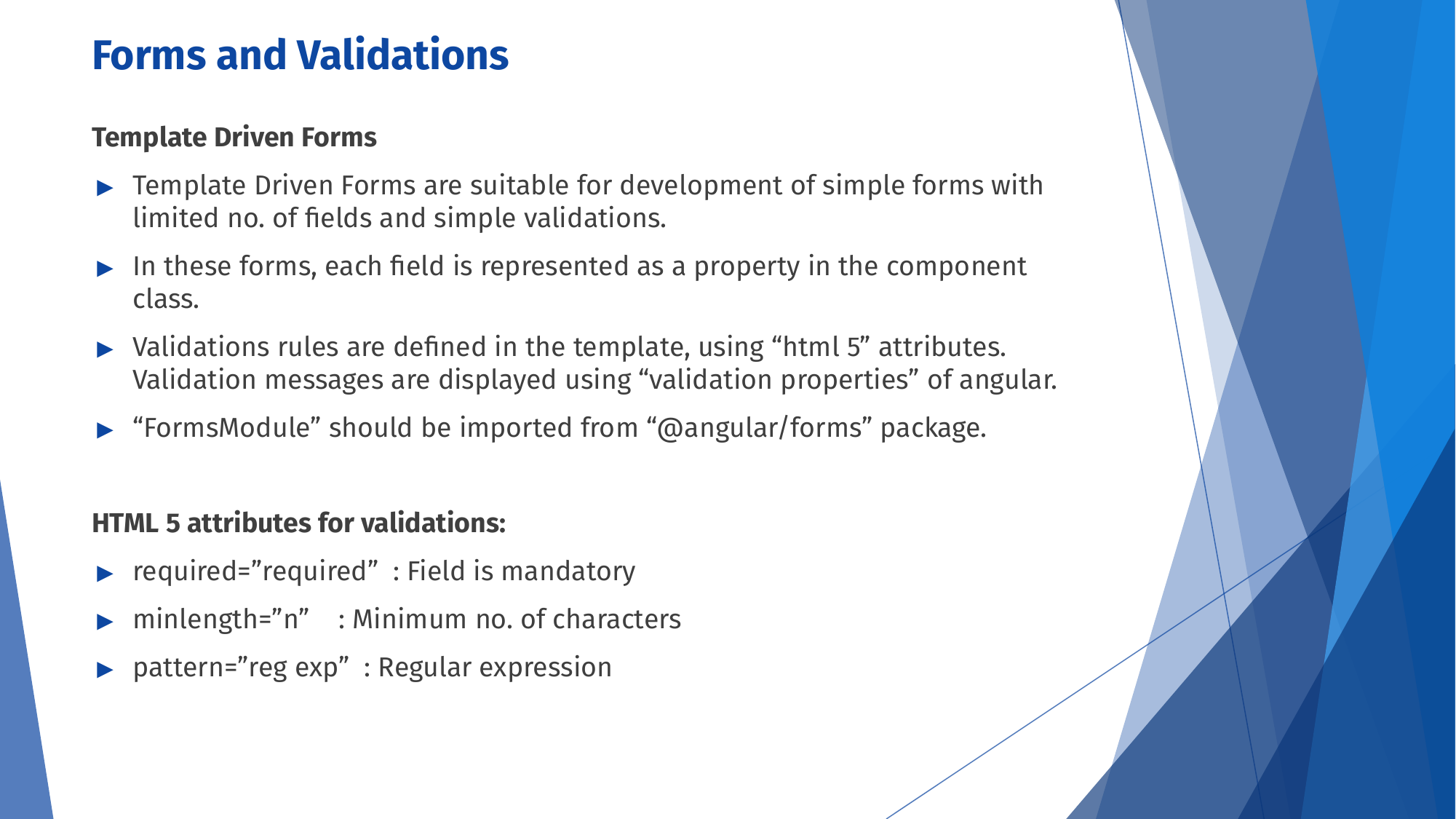

# Forms and Validations
Template Driven Forms
Template Driven Forms are suitable for development of simple forms with limited no. of fields and simple validations.
In these forms, each field is represented as a property in the component class.
Validations rules are defined in the template, using “html 5” attributes. Validation messages are displayed using “validation properties” of angular.
“FormsModule” should be imported from “@angular/forms” package.

HTML 5 attributes for validations:
required=”required”  : Field is mandatory
minlength=”n”    : Minimum no. of characters
pattern=”reg exp”  : Regular expression